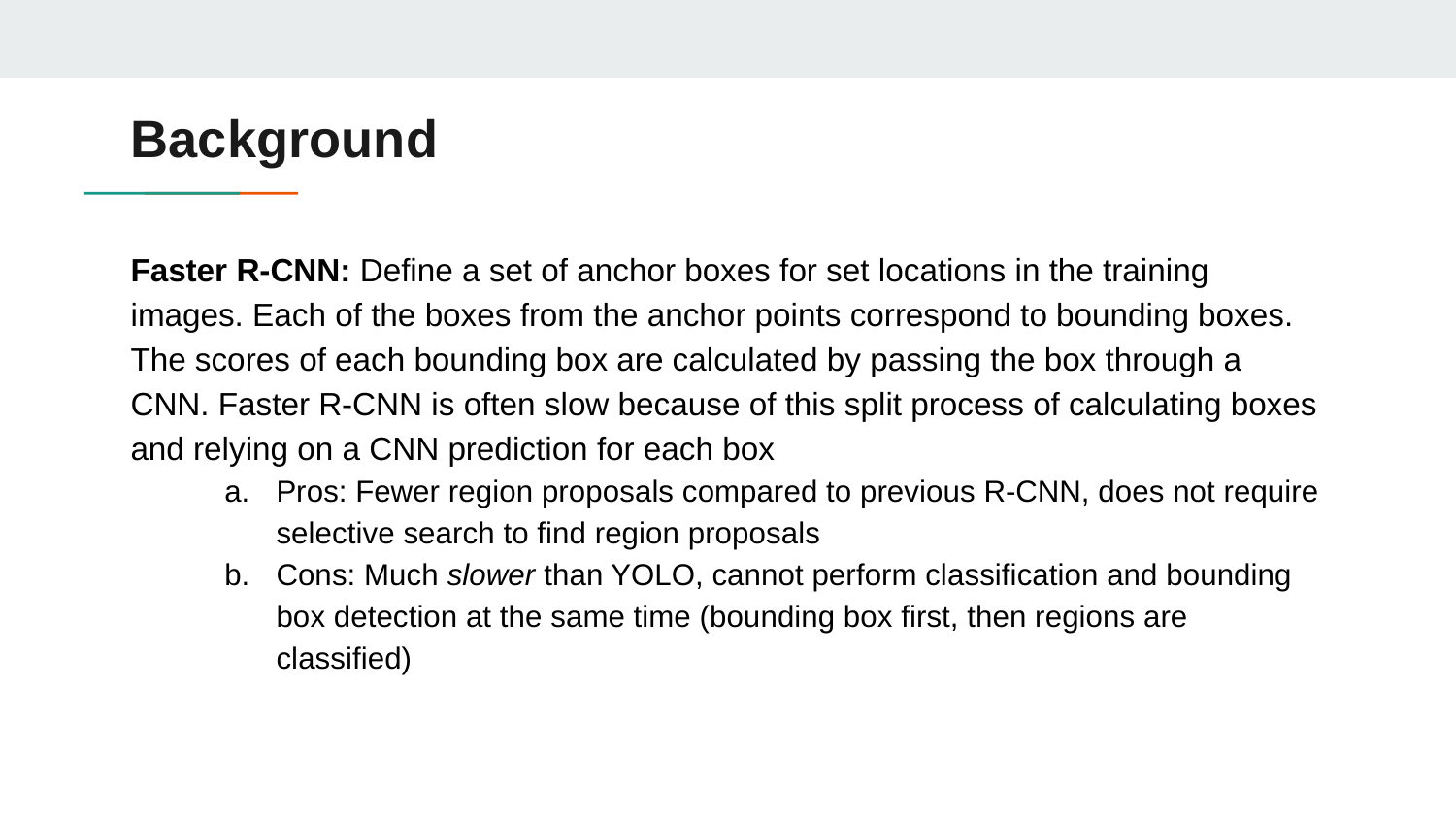

# Background
Faster R-CNN: Define a set of anchor boxes for set locations in the training images. Each of the boxes from the anchor points correspond to bounding boxes. The scores of each bounding box are calculated by passing the box through a CNN. Faster R-CNN is often slow because of this split process of calculating boxes and relying on a CNN prediction for each box
Pros: Fewer region proposals compared to previous R-CNN, does not require selective search to find region proposals
Cons: Much slower than YOLO, cannot perform classification and bounding box detection at the same time (bounding box first, then regions are classified)

​​
​